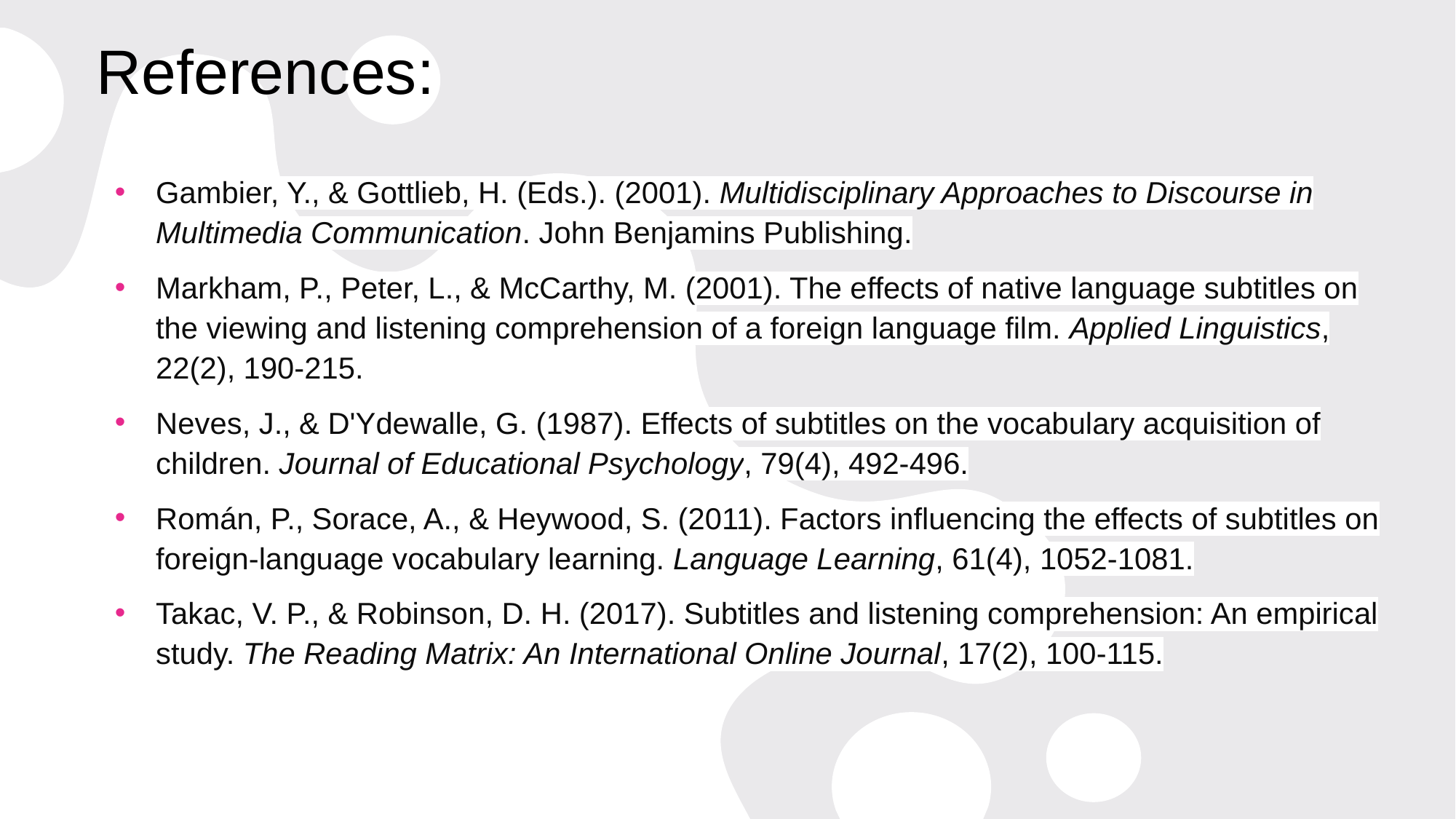

# References:

Gambier, Y., & Gottlieb, H. (Eds.). (2001). Multidisciplinary Approaches to Discourse in Multimedia Communication. John Benjamins Publishing.
Markham, P., Peter, L., & McCarthy, M. (2001). The effects of native language subtitles on the viewing and listening comprehension of a foreign language film. Applied Linguistics, 22(2), 190-215.
Neves, J., & D'Ydewalle, G. (1987). Effects of subtitles on the vocabulary acquisition of children. Journal of Educational Psychology, 79(4), 492-496.
Román, P., Sorace, A., & Heywood, S. (2011). Factors influencing the effects of subtitles on foreign-language vocabulary learning. Language Learning, 61(4), 1052-1081.
Takac, V. P., & Robinson, D. H. (2017). Subtitles and listening comprehension: An empirical study. The Reading Matrix: An International Online Journal, 17(2), 100-115.